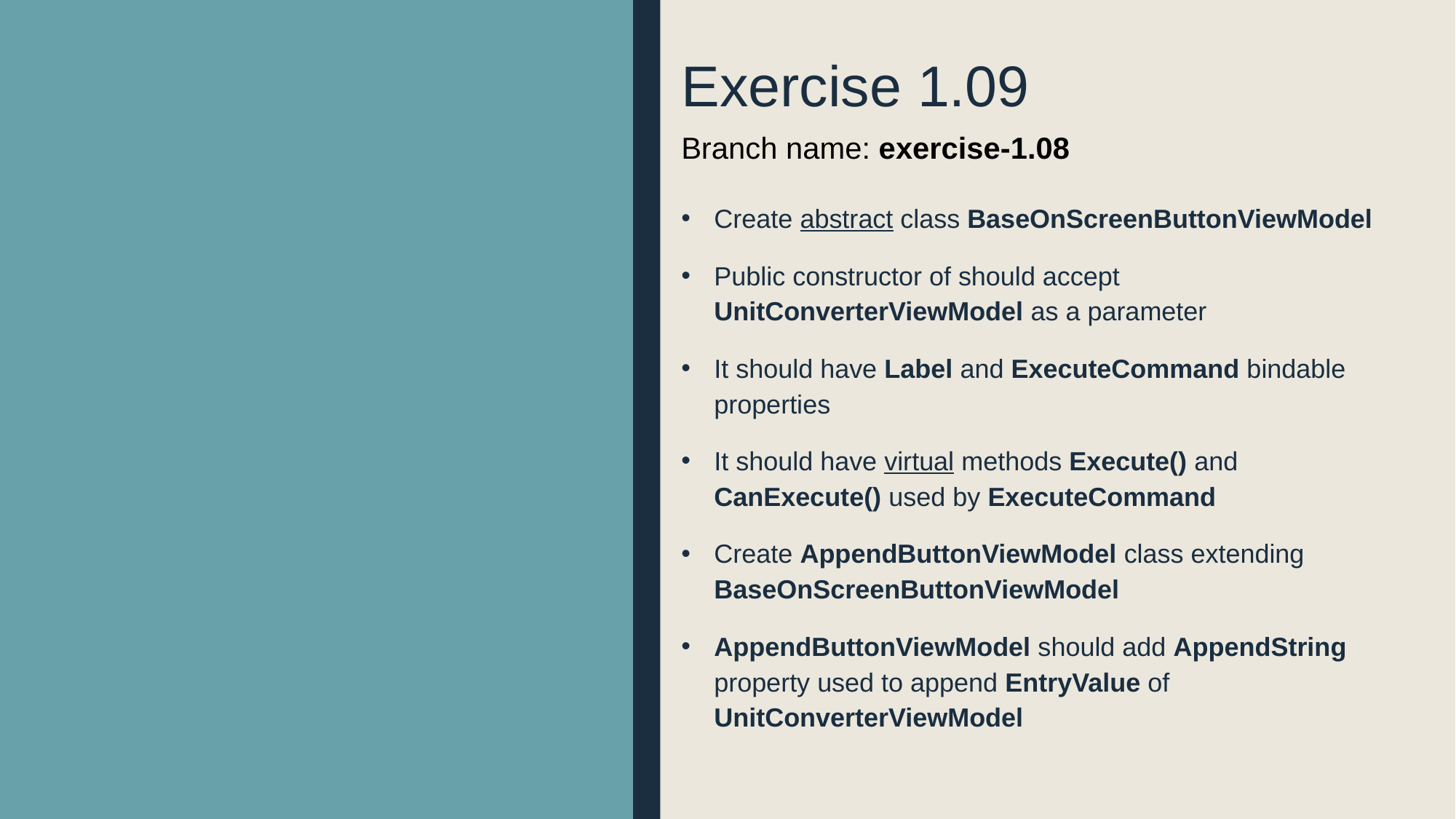

# Exercise 1.09
Branch name: exercise-1.08
Create abstract class BaseOnScreenButtonViewModel
Public constructor of should accept UnitConverterViewModel as a parameter
It should have Label and ExecuteCommand bindable properties
It should have virtual methods Execute() and CanExecute() used by ExecuteCommand
Create AppendButtonViewModel class extending BaseOnScreenButtonViewModel
AppendButtonViewModel should add AppendString property used to append EntryValue of UnitConverterViewModel